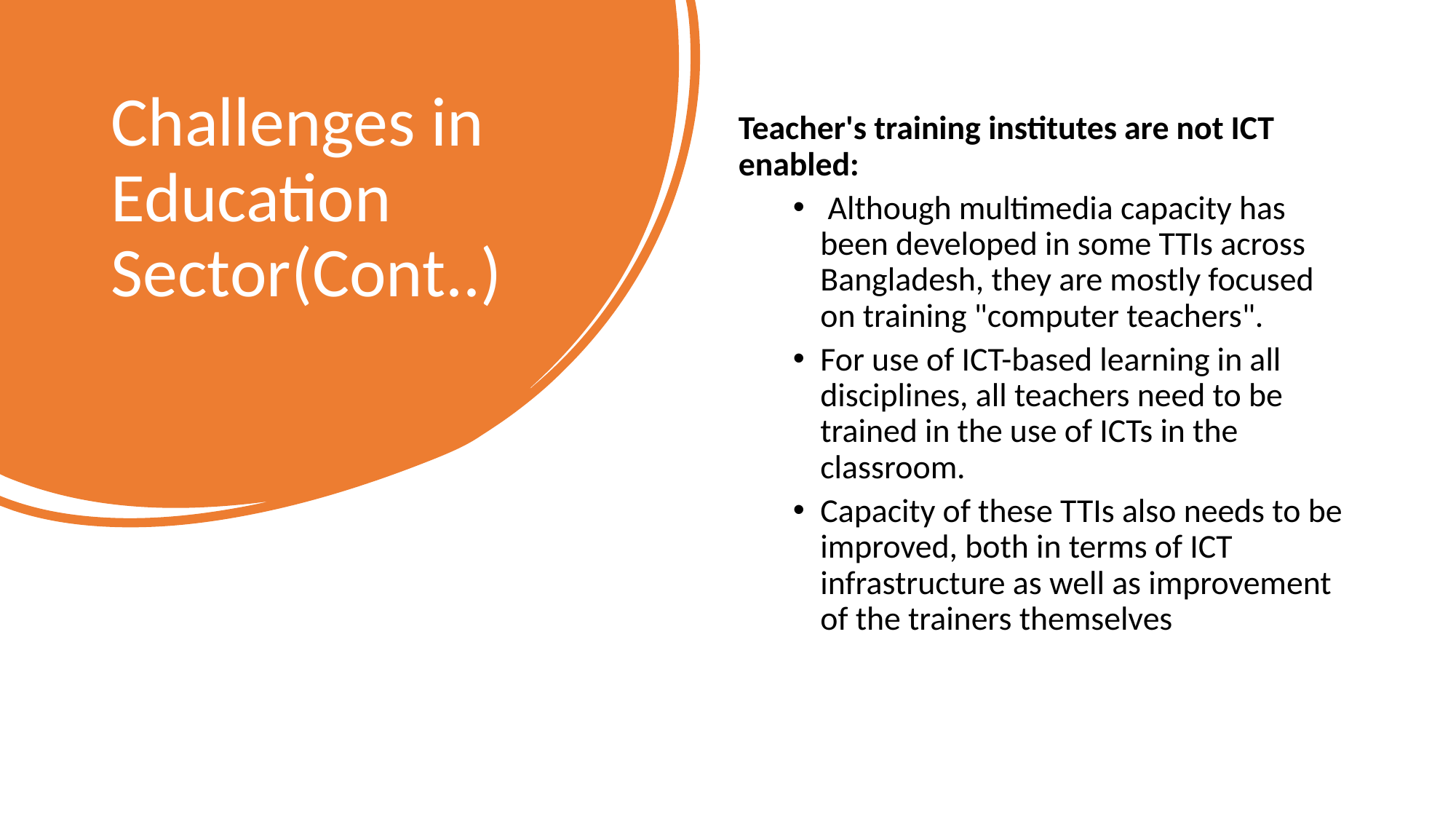

# Challenges in Education Sector(Cont..)
Teacher's training institutes are not ICT enabled:
 Although multimedia capacity has been developed in some TTIs across Bangladesh, they are mostly focused on training "computer teachers".
For use of ICT-based learning in all disciplines, all teachers need to be trained in the use of ICTs in the classroom.
Capacity of these TTIs also needs to be improved, both in terms of ICT infrastructure as well as improvement of the trainers themselves